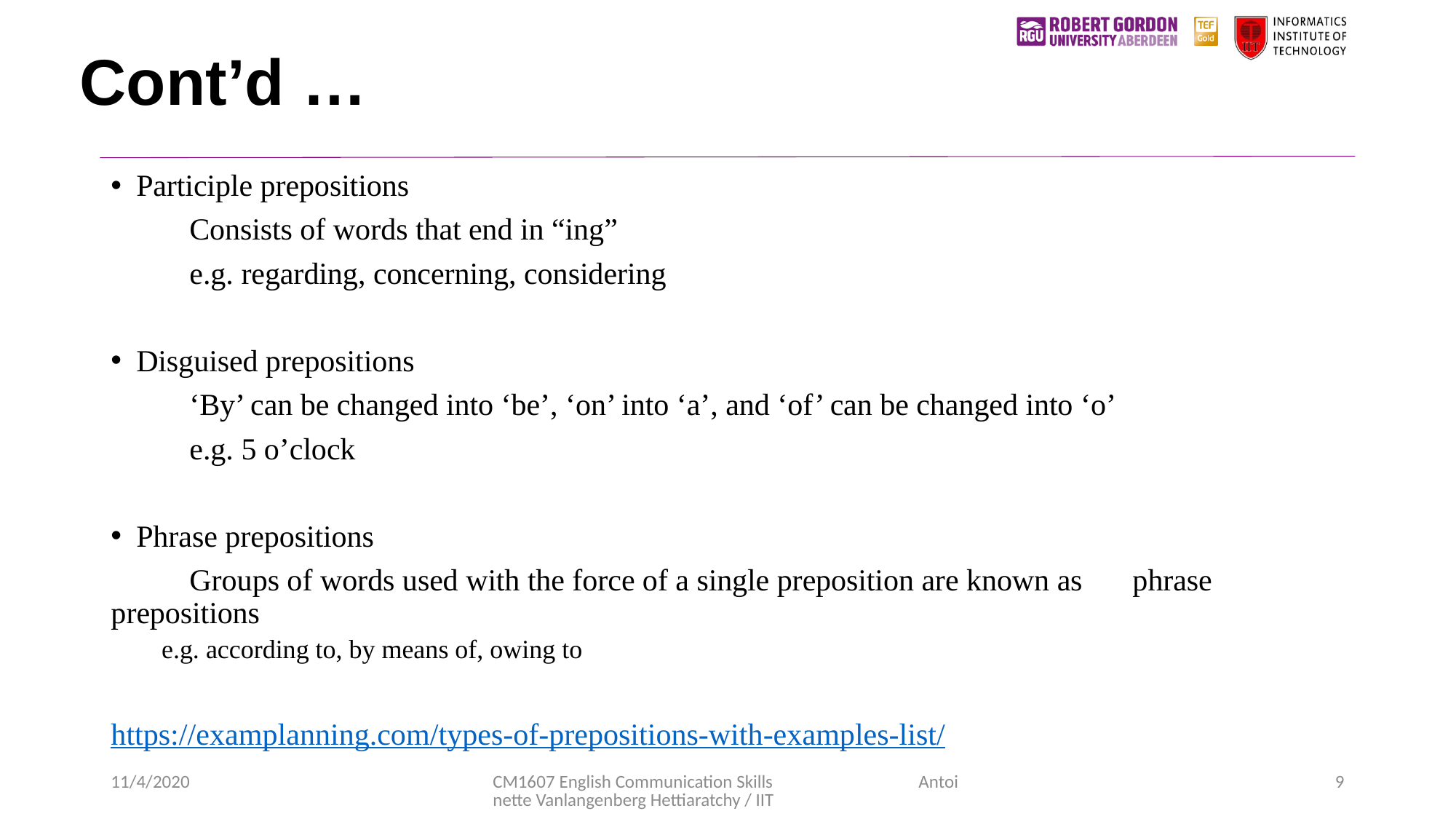

# Cont’d …
Participle prepositions
	Consists of words that end in “ing”
	e.g. regarding, concerning, considering

Disguised prepositions
	‘By’ can be changed into ‘be’, ‘on’ into ‘a’, and ‘of’ can be changed into ‘o’
	e.g. 5 o’clock

Phrase prepositions
	Groups of words used with the force of a single preposition are known as 	phrase prepositions
	e.g. according to, by means of, owing to

https://examplanning.com/types-of-prepositions-with-examples-list/

11/4/2020
CM1607 English Communication Skills                                   Antoinette Vanlangenberg Hettiaratchy / IIT
9